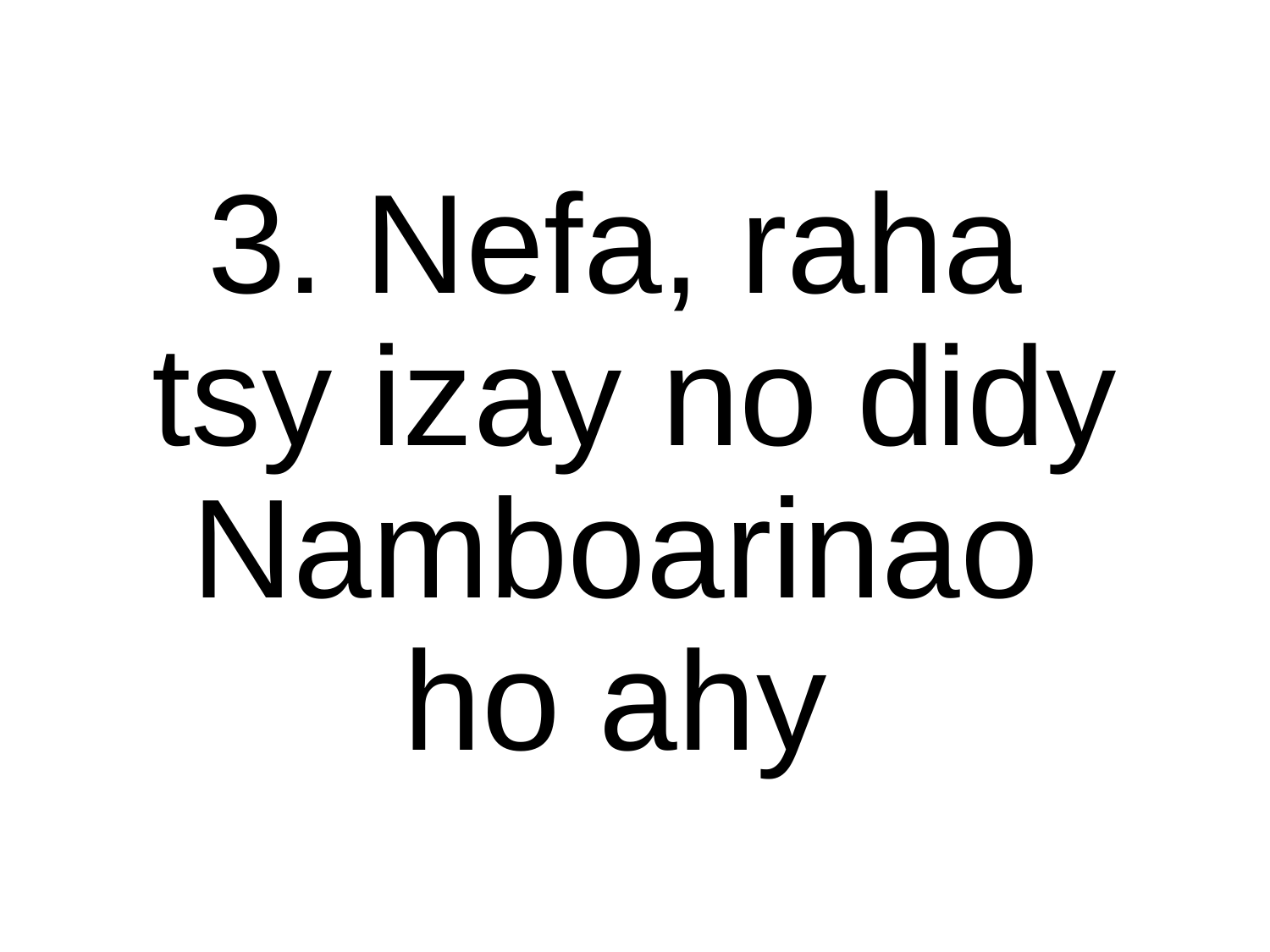

3. Nefa, raha
tsy izay no didy
Namboarinao
ho ahy